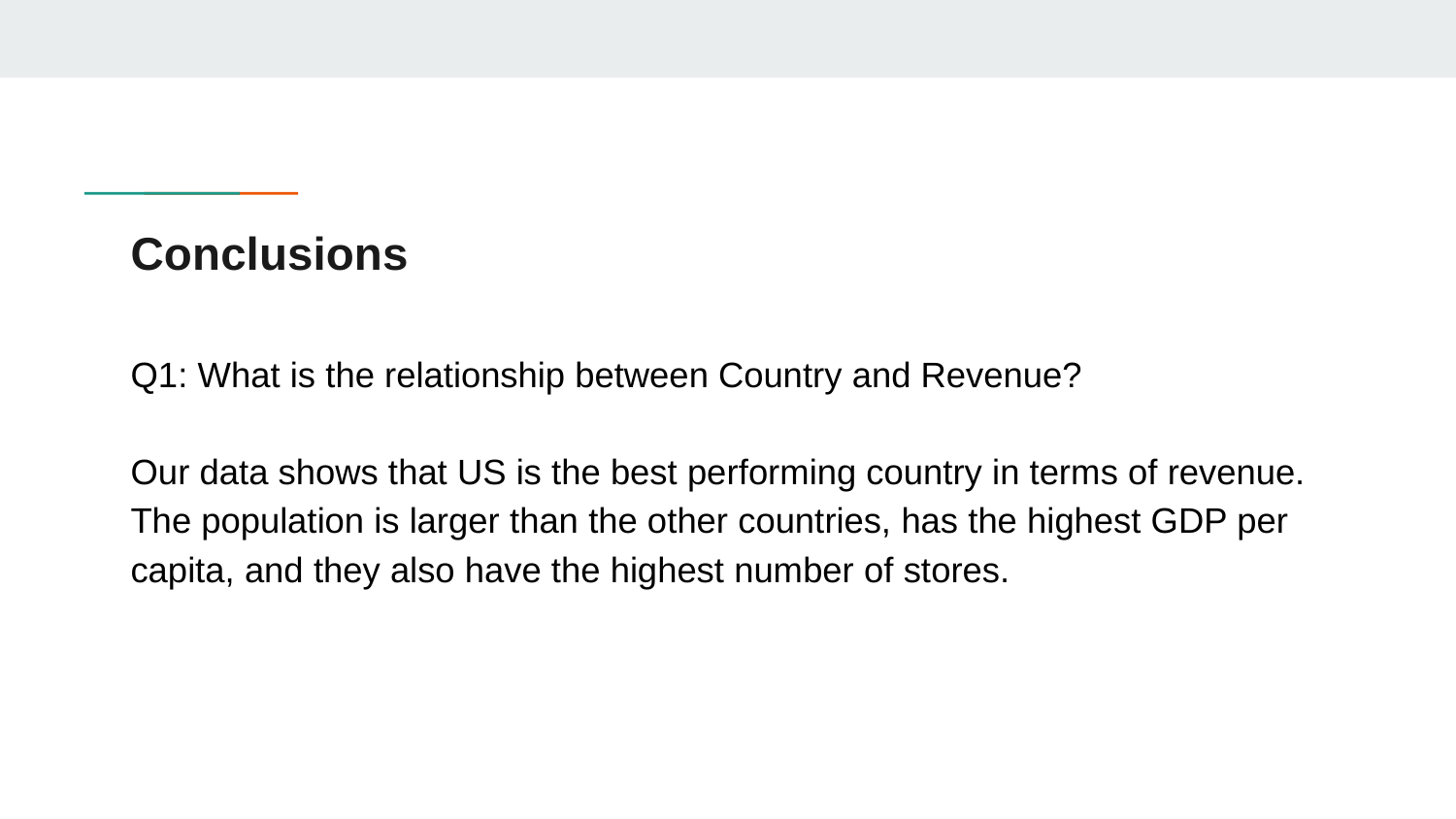

# Conclusions
Q1: What is the relationship between Country and Revenue?

Our data shows that US is the best performing country in terms of revenue. The population is larger than the other countries, has the highest GDP per capita, and they also have the highest number of stores.